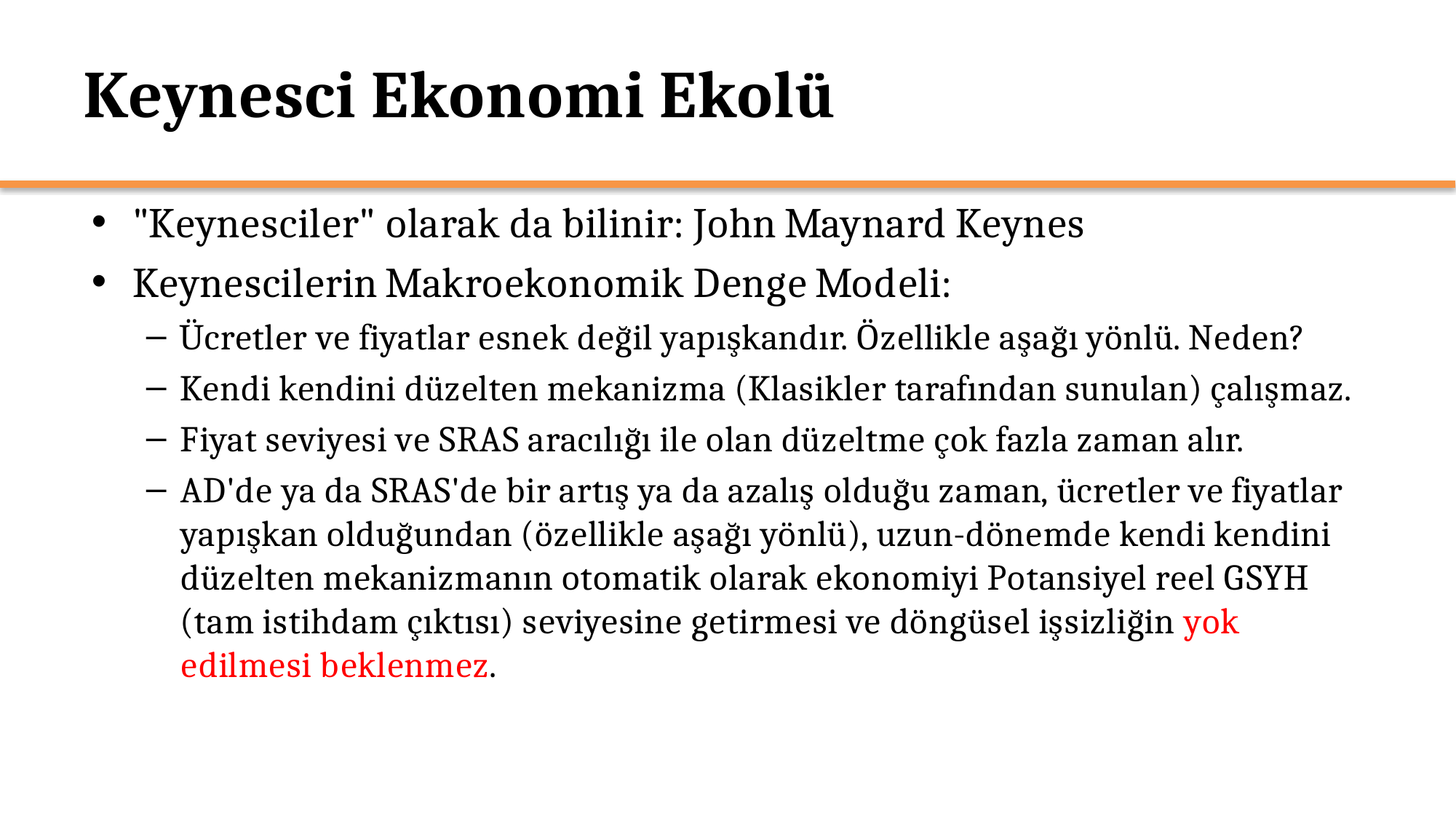

# Keynesci Ekonomi Ekolü
"Keynesciler" olarak da bilinir: John Maynard Keynes
Keynescilerin Makroekonomik Denge Modeli:
Ücretler ve fiyatlar esnek değil yapışkandır. Özellikle aşağı yönlü. Neden?
Kendi kendini düzelten mekanizma (Klasikler tarafından sunulan) çalışmaz.
Fiyat seviyesi ve SRAS aracılığı ile olan düzeltme çok fazla zaman alır.
AD'de ya da SRAS'de bir artış ya da azalış olduğu zaman, ücretler ve fiyatlar yapışkan olduğundan (özellikle aşağı yönlü), uzun-dönemde kendi kendini düzelten mekanizmanın otomatik olarak ekonomiyi Potansiyel reel GSYH (tam istihdam çıktısı) seviyesine getirmesi ve döngüsel işsizliğin yok edilmesi beklenmez.